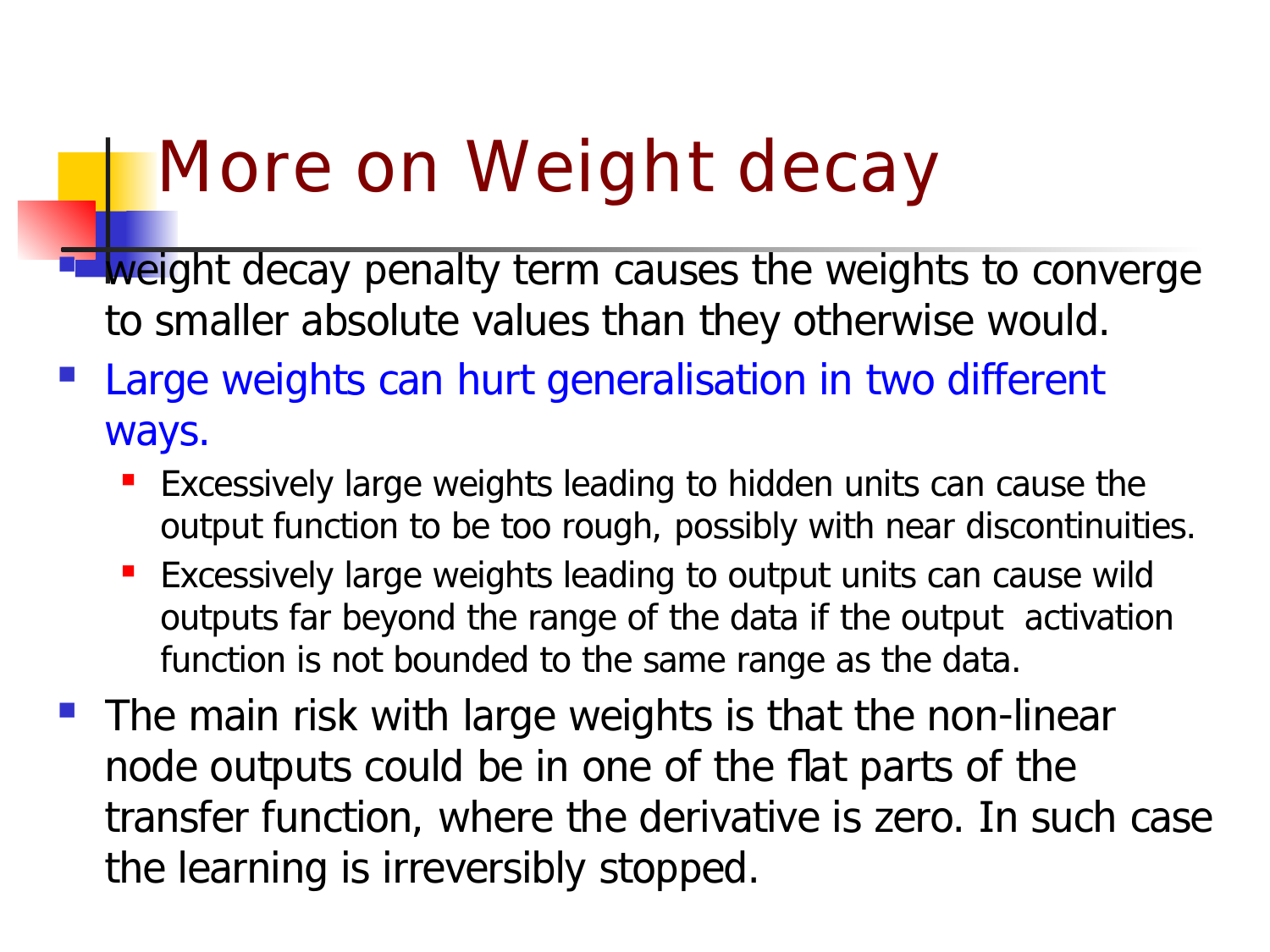

# More on Weight decay
weight decay penalty term causes the weights to converge to smaller absolute values than they otherwise would.
Large weights can hurt generalisation in two different ways.
Excessively large weights leading to hidden units can cause the output function to be too rough, possibly with near discontinuities.
Excessively large weights leading to output units can cause wild outputs far beyond the range of the data if the output  activation function is not bounded to the same range as the data.
The main risk with large weights is that the non-linear node outputs could be in one of the flat parts of the transfer function, where the derivative is zero. In such case the learning is irreversibly stopped.